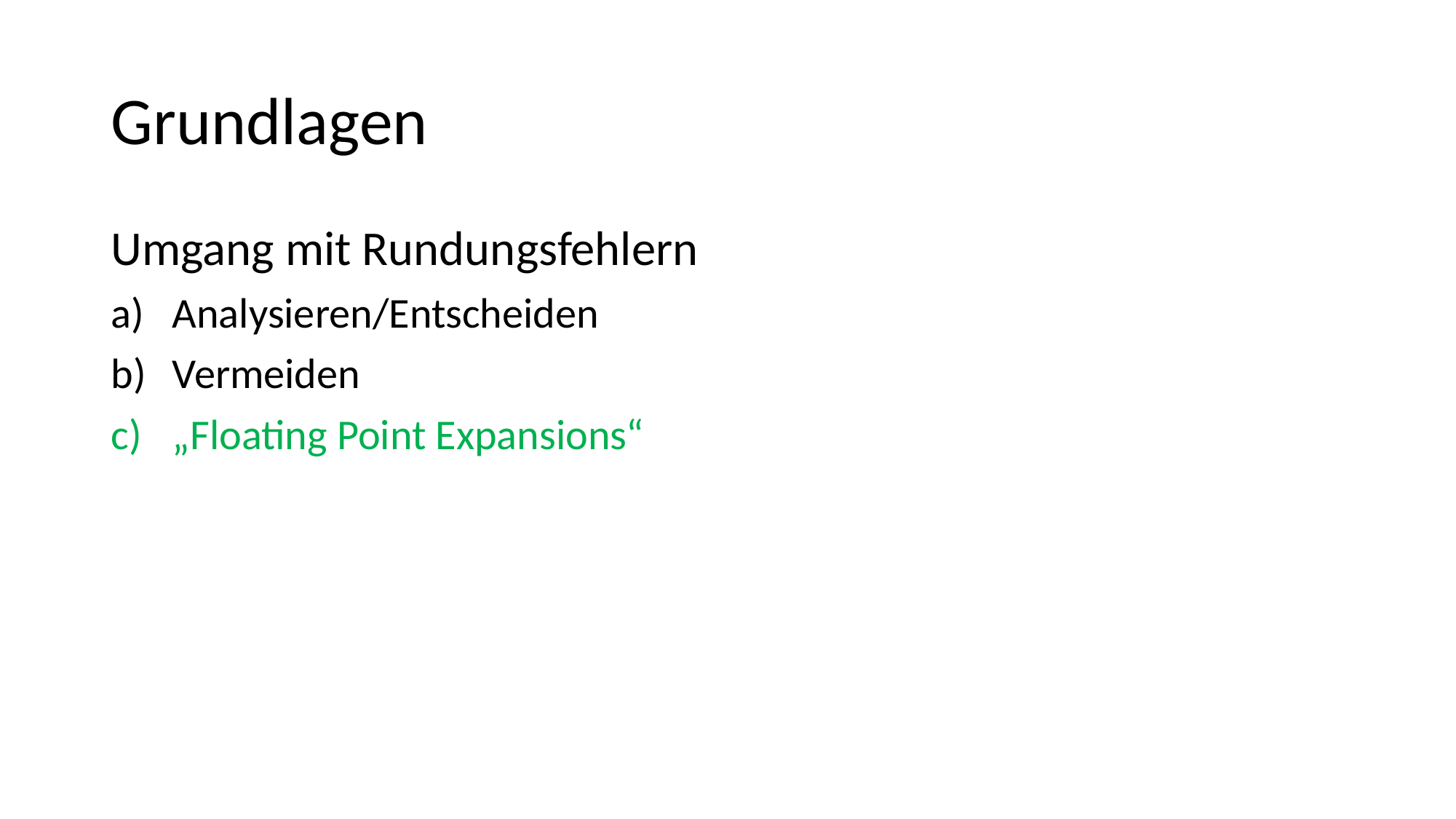

# Grundlagen
Umgang mit Rundungsfehlern
Analysieren/Entscheiden
Vermeiden
„Floating Point Expansions“